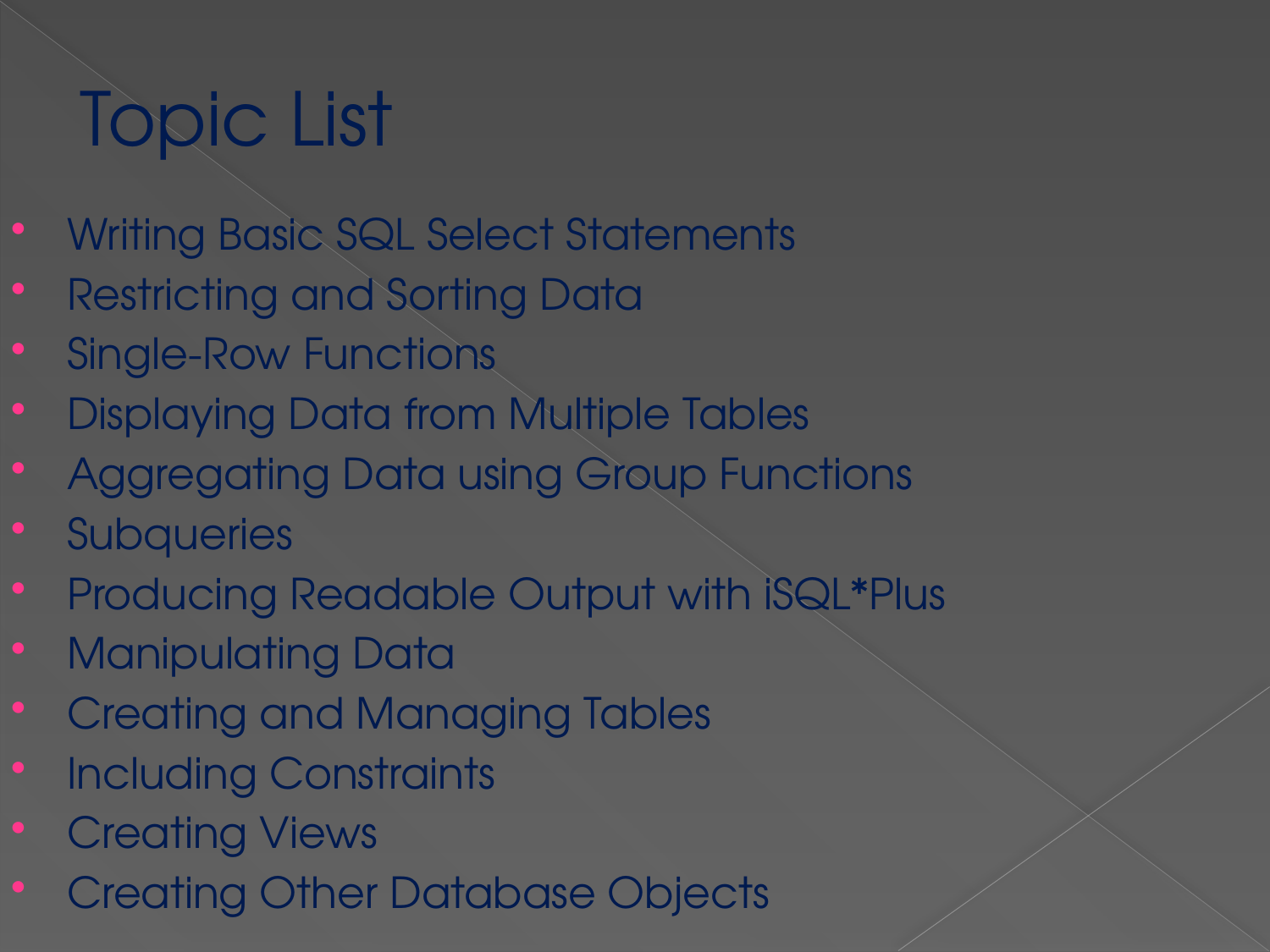

# Topic List
Writing Basic SQL Select Statements
Restricting and Sorting Data
Single-Row Functions
Displaying Data from Multiple Tables
Aggregating Data using Group Functions
Subqueries
Producing Readable Output with iSQL*Plus
Manipulating Data
Creating and Managing Tables
Including Constraints
Creating Views
Creating Other Database Objects